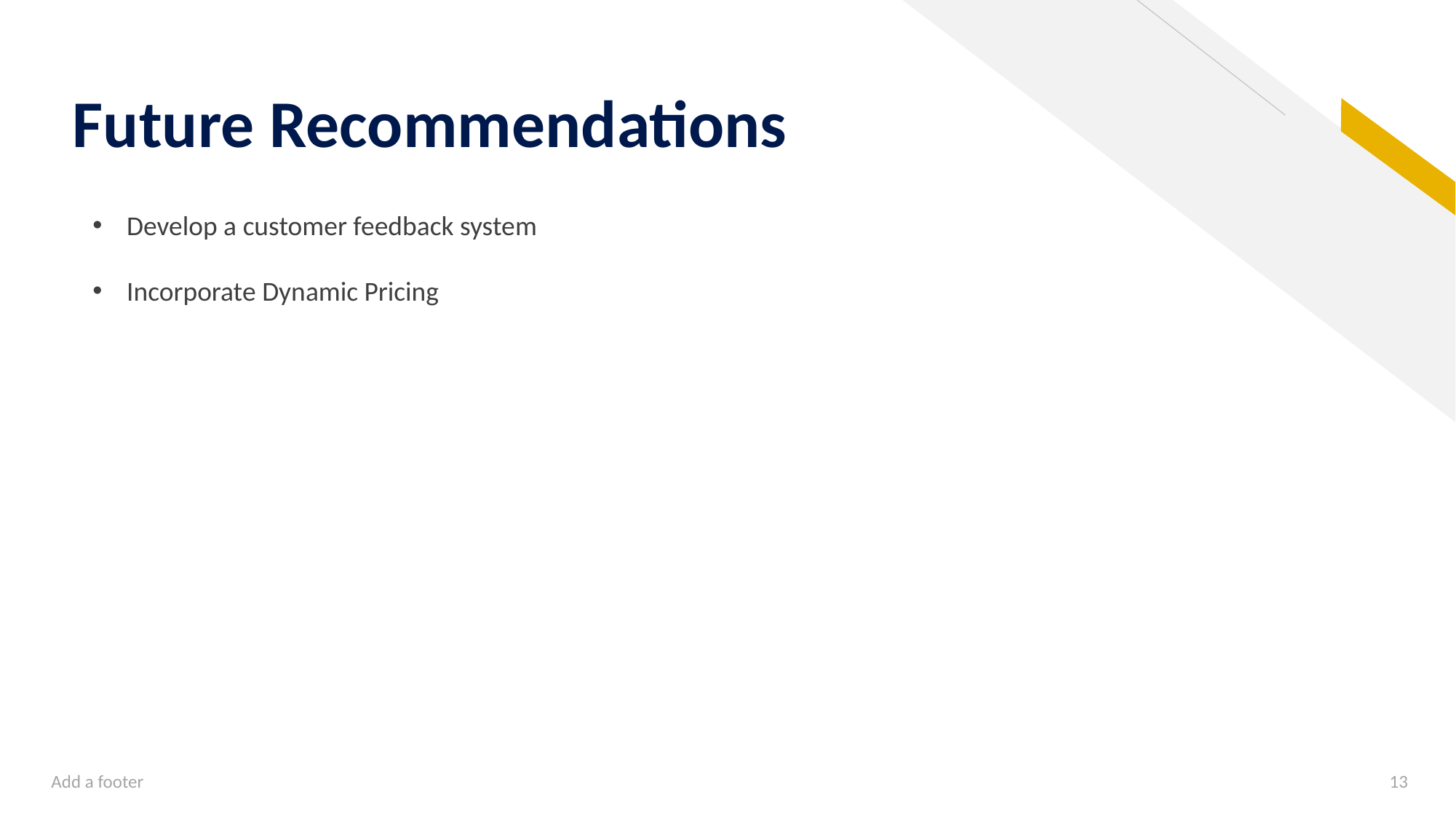

# Future Recommendations
Develop a customer feedback system

Incorporate Dynamic Pricing

Add a footer
13